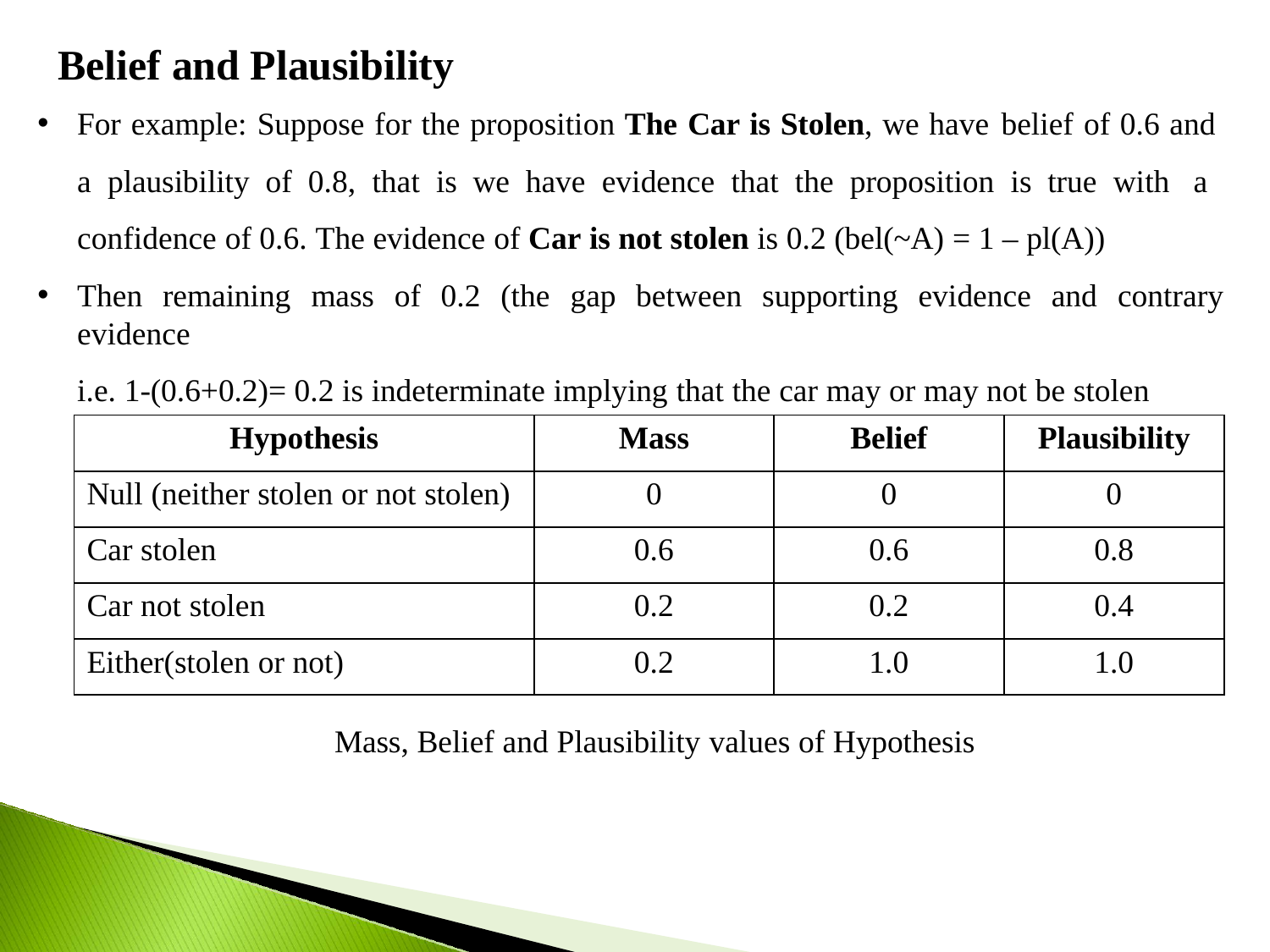

# Belief and Plausibility
For example: Suppose for the proposition The Car is Stolen, we have belief of 0.6 and  a plausibility of 0.8, that is we have evidence that the proposition is true with a  confidence of 0.6. The evidence of Car is not stolen is 0.2 (bel(~A) = 1 – pl(A))
Then remaining mass of 0.2 (the gap between supporting evidence and contrary evidence
i.e. 1-(0.6+0.2)= 0.2 is indeterminate implying that the car may or may not be stolen
| Hypothesis | Mass | Belief | Plausibility |
| --- | --- | --- | --- |
| Null (neither stolen or not stolen) | 0 | 0 | 0 |
| Car stolen | 0.6 | 0.6 | 0.8 |
| Car not stolen | 0.2 | 0.2 | 0.4 |
| Either(stolen or not) | 0.2 | 1.0 | 1.0 |
Mass, Belief and Plausibility values of Hypothesis